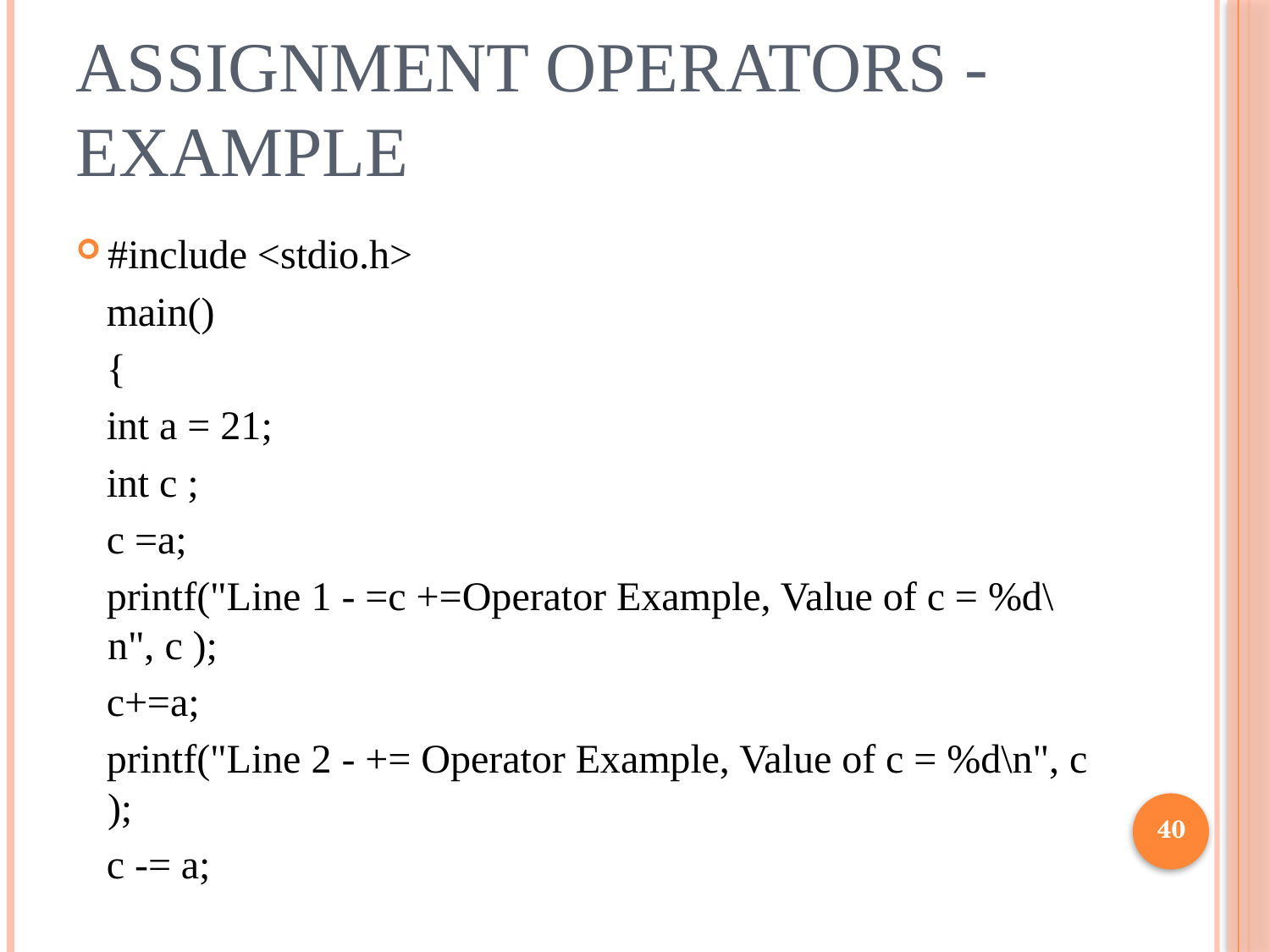

# Assignment Operators - Example
#include <stdio.h>
   main()
   {
   int a = 21;
   int c ;
   c =a;
   printf("Line 1 - =c +=Operator Example, Value of c = %d\n", c );
   c+=a;
   printf("Line 2 - += Operator Example, Value of c = %d\n", c );
   c -= a;

40